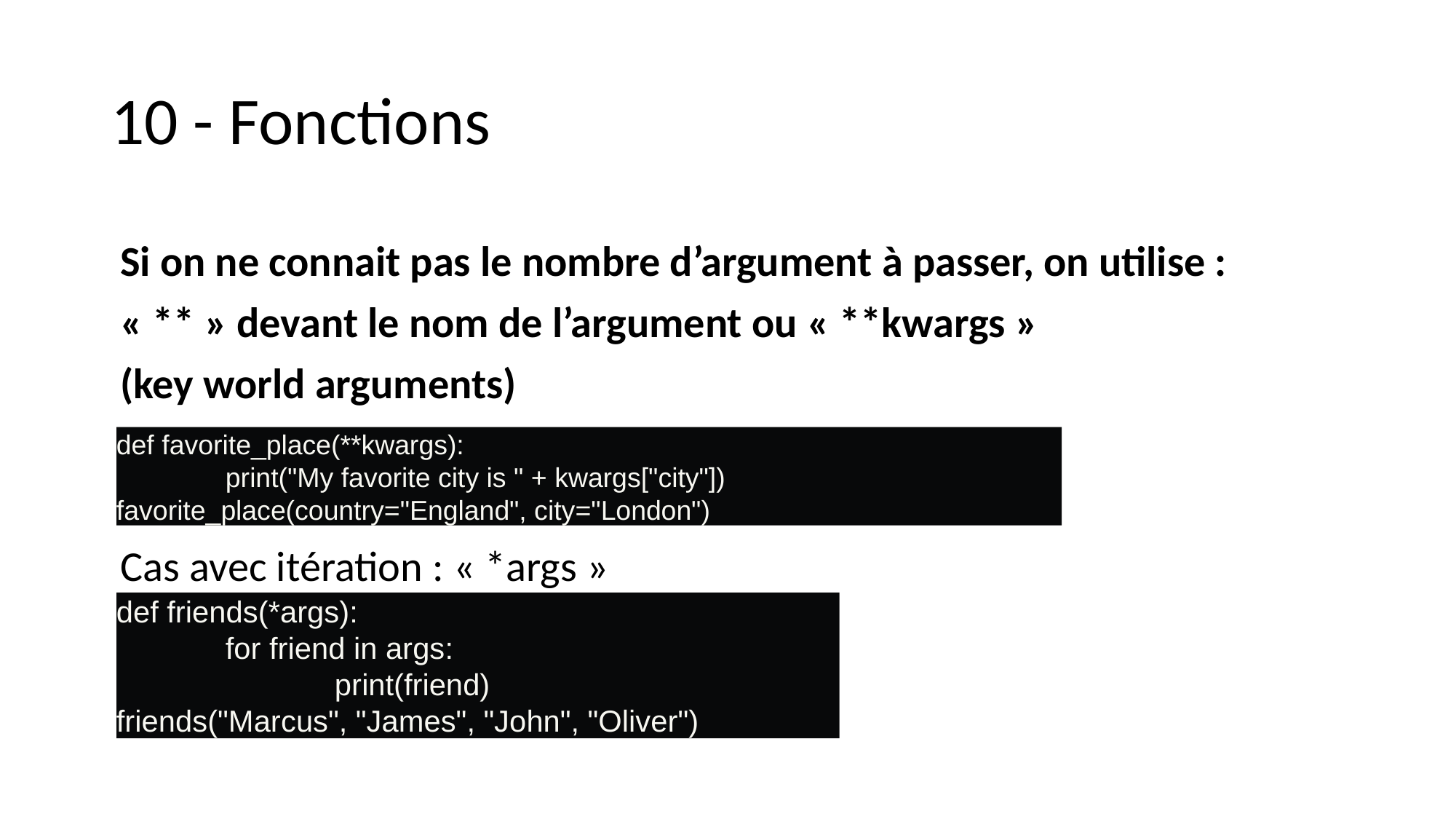

# 10 - Fonctions
Si on ne connait pas le nombre d’argument à passer, on utilise :
« ** » devant le nom de l’argument ou « **kwargs »
(key world arguments)

Cas avec itération : « *args »

def favorite_place(**kwargs):
	print("My favorite city is " + kwargs["city"]) favorite_place(country="England", city="London")
def friends(*args):
	for friend in args:
 		print(friend)
friends("Marcus", "James", "John", "Oliver")